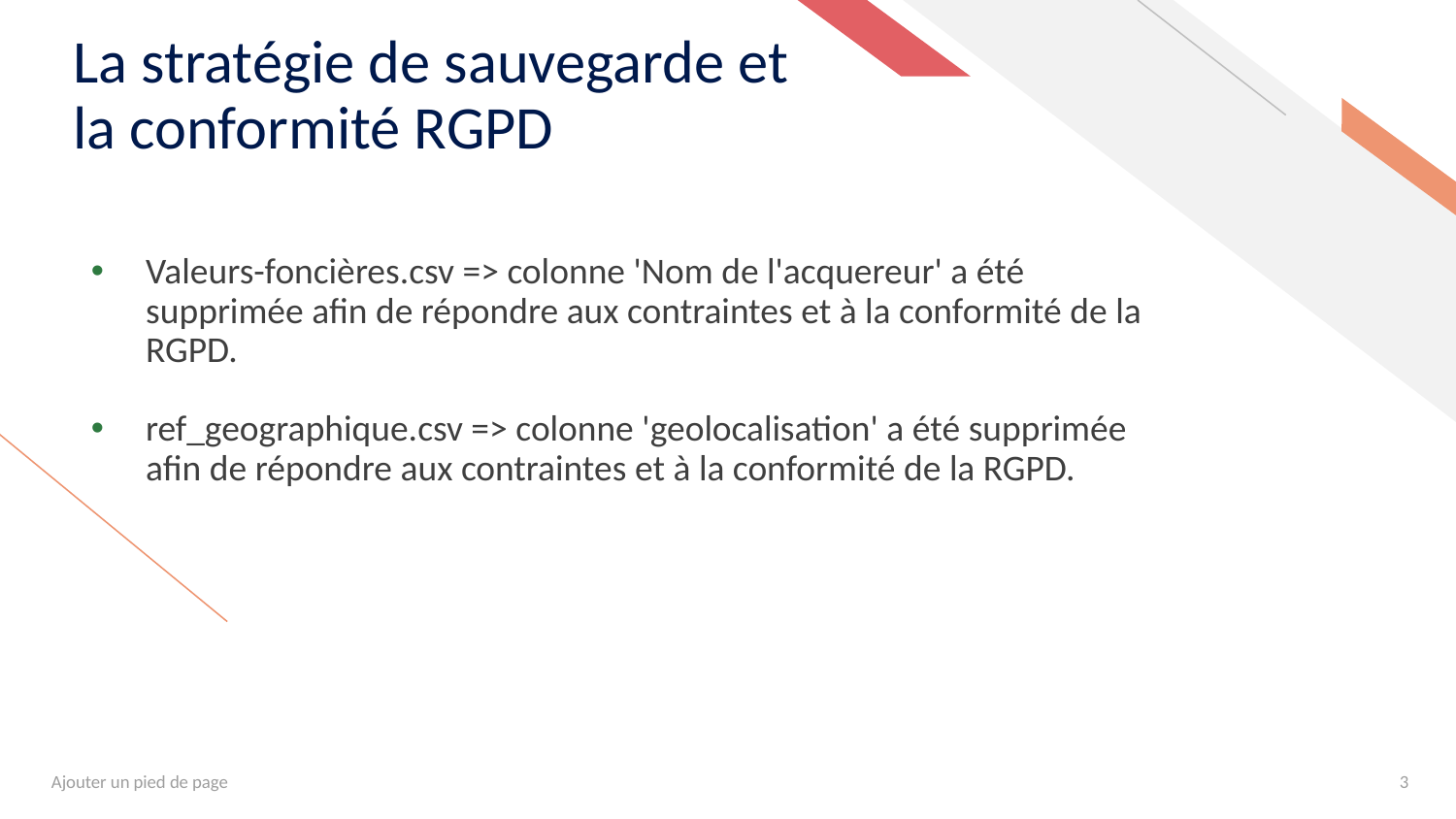

# La stratégie de sauvegarde et la conformité RGPD
Valeurs-foncières.csv => colonne 'Nom de l'acquereur' a été supprimée afin de répondre aux contraintes et à la conformité de la RGPD.

ref_geographique.csv => colonne 'geolocalisation' a été supprimée afin de répondre aux contraintes et à la conformité de la RGPD.

Ajouter un pied de page
3